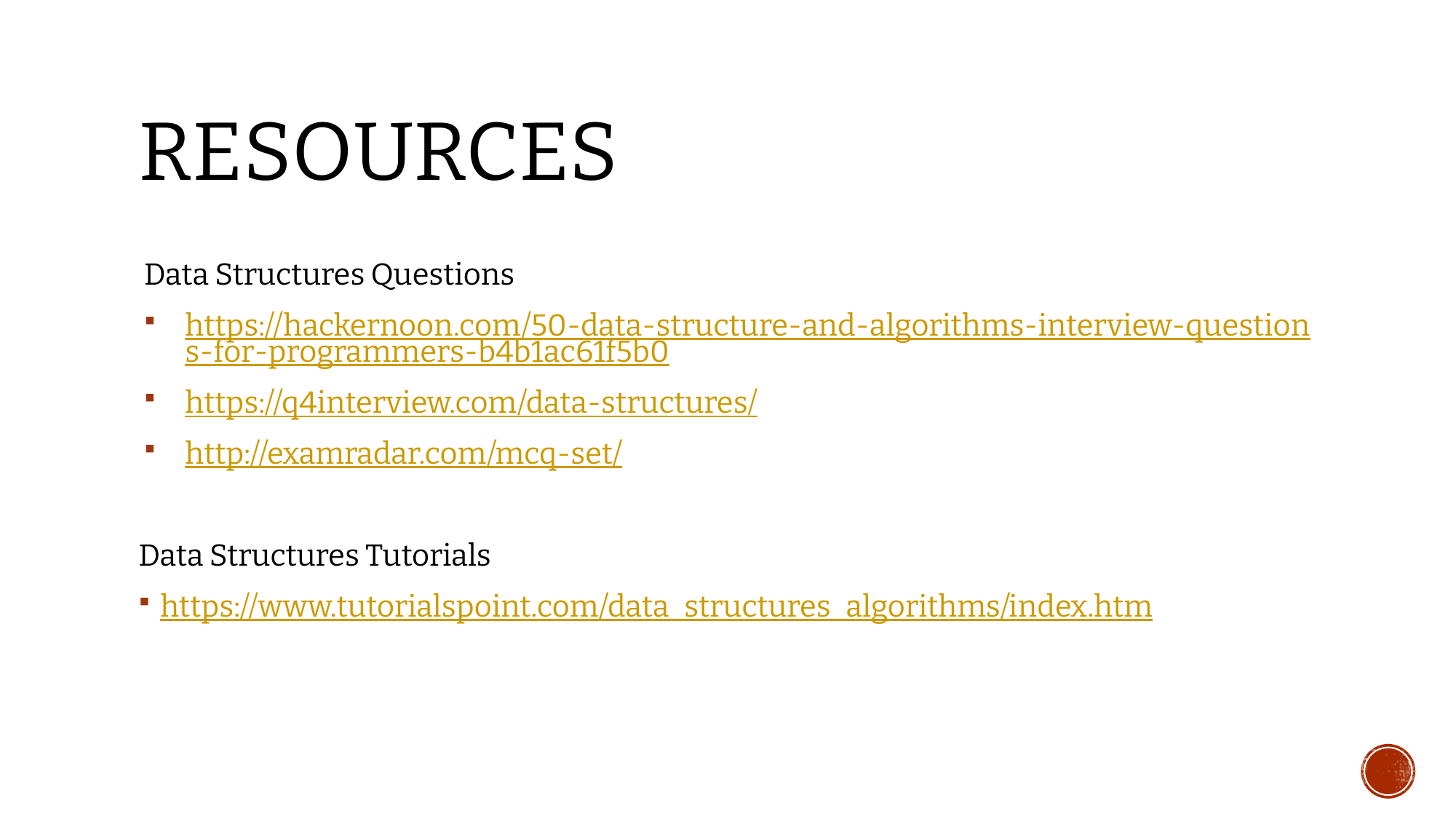

# Resources
Data Structures Questions
https://hackernoon.com/50-data-structure-and-algorithms-interview-questions-for-programmers-b4b1ac61f5b0
https://q4interview.com/data-structures/
http://examradar.com/mcq-set/

Data Structures Tutorials
https://www.tutorialspoint.com/data_structures_algorithms/index.htm